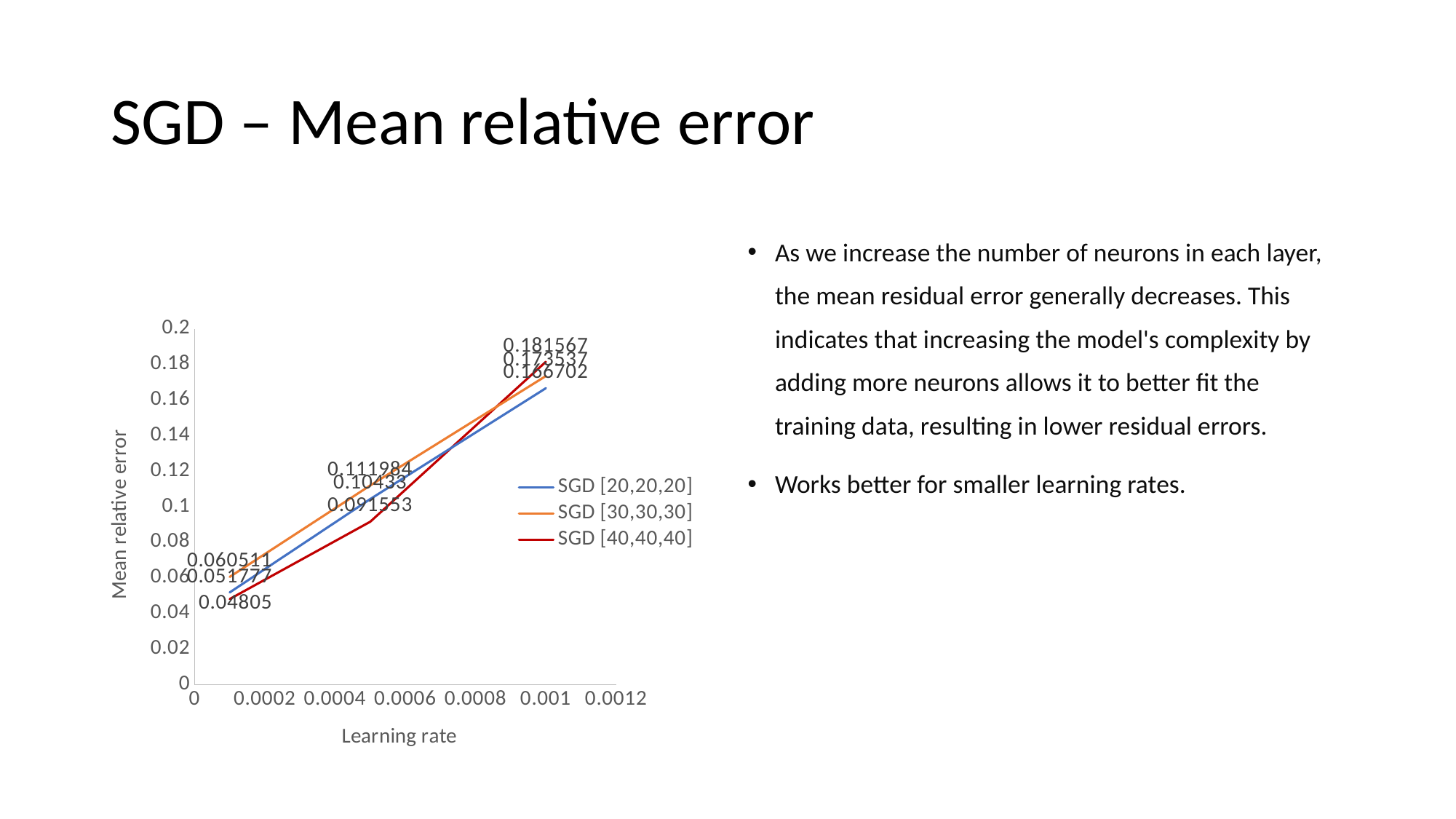

# SGD – Mean relative error
As we increase the number of neurons in each layer, the mean residual error generally decreases. This indicates that increasing the model's complexity by adding more neurons allows it to better fit the training data, resulting in lower residual errors.
Works better for smaller learning rates.

### Chart

| Category | SGD [20,20,20] | SGD [30,30,30] | SGD [40,40,40] |
|---|---|---|---|